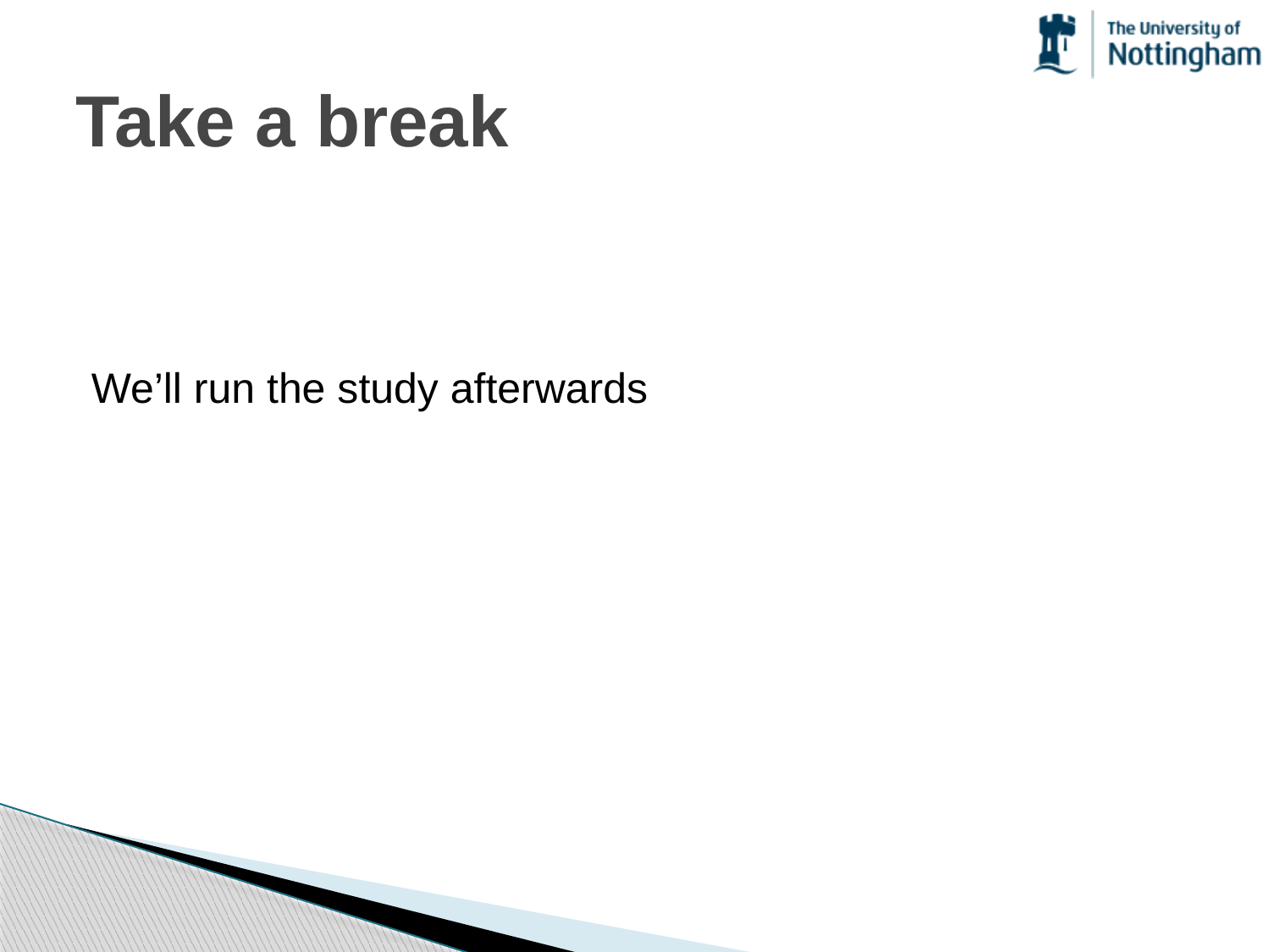

# Take a break
We’ll run the study afterwards